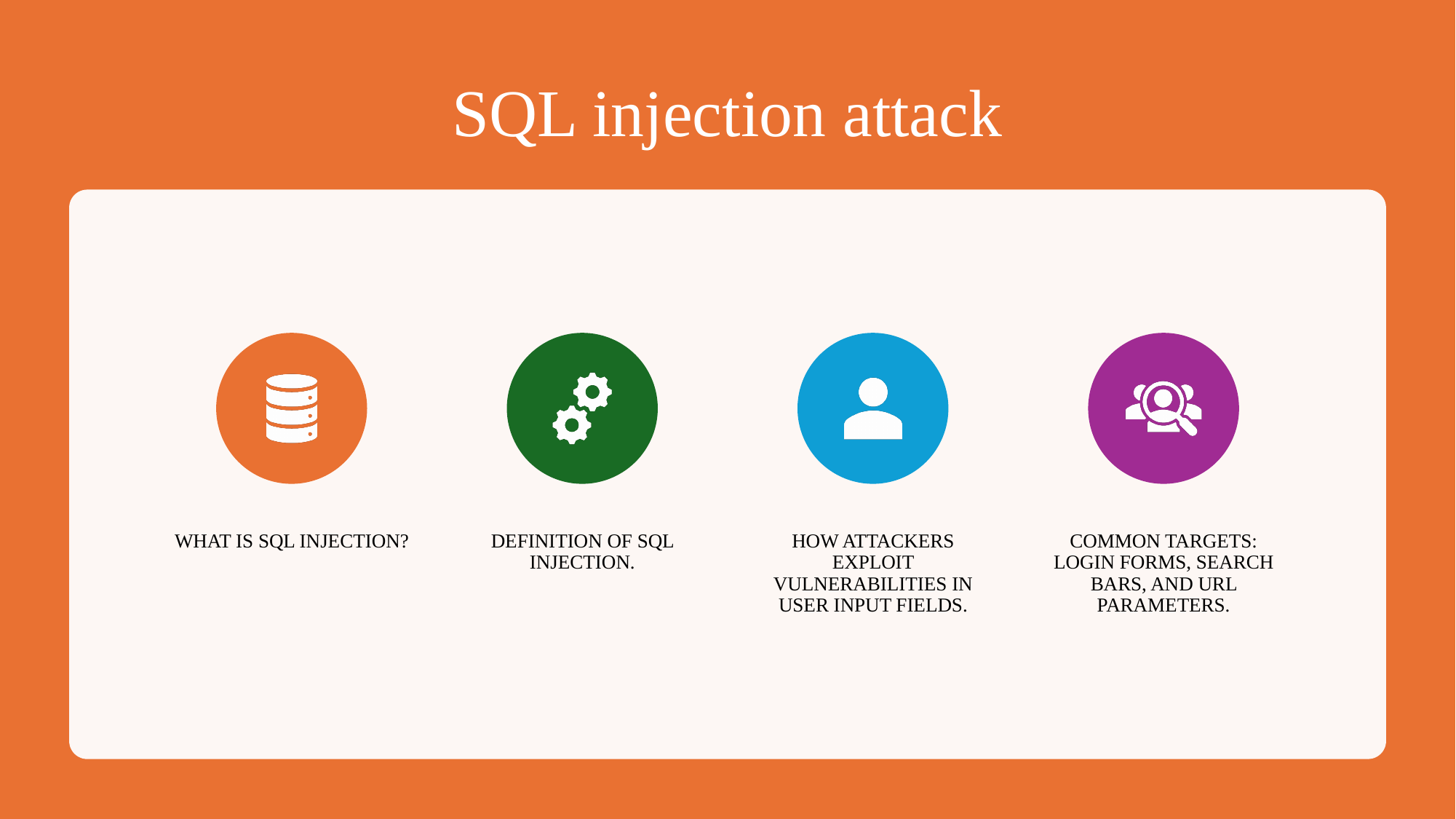

# SQL injection attack

What is SQL Injection?
Definition of SQL injection.
How attackers exploit vulnerabilities in user input fields.
Common targets: login forms, search bars, and URL parameters.